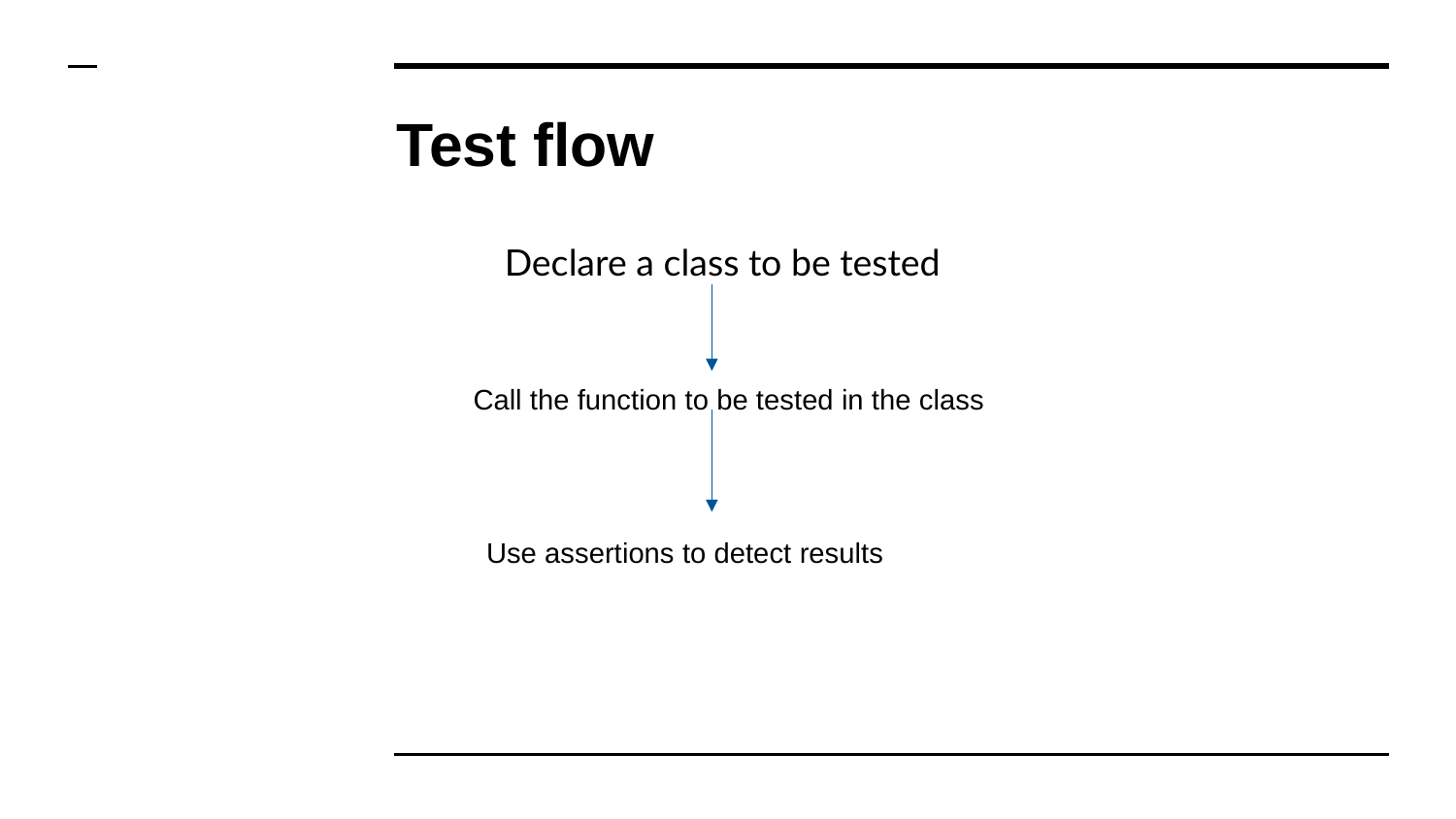

# Test flow
Declare a class to be tested
Call the function to be tested in the class
Use assertions to detect results